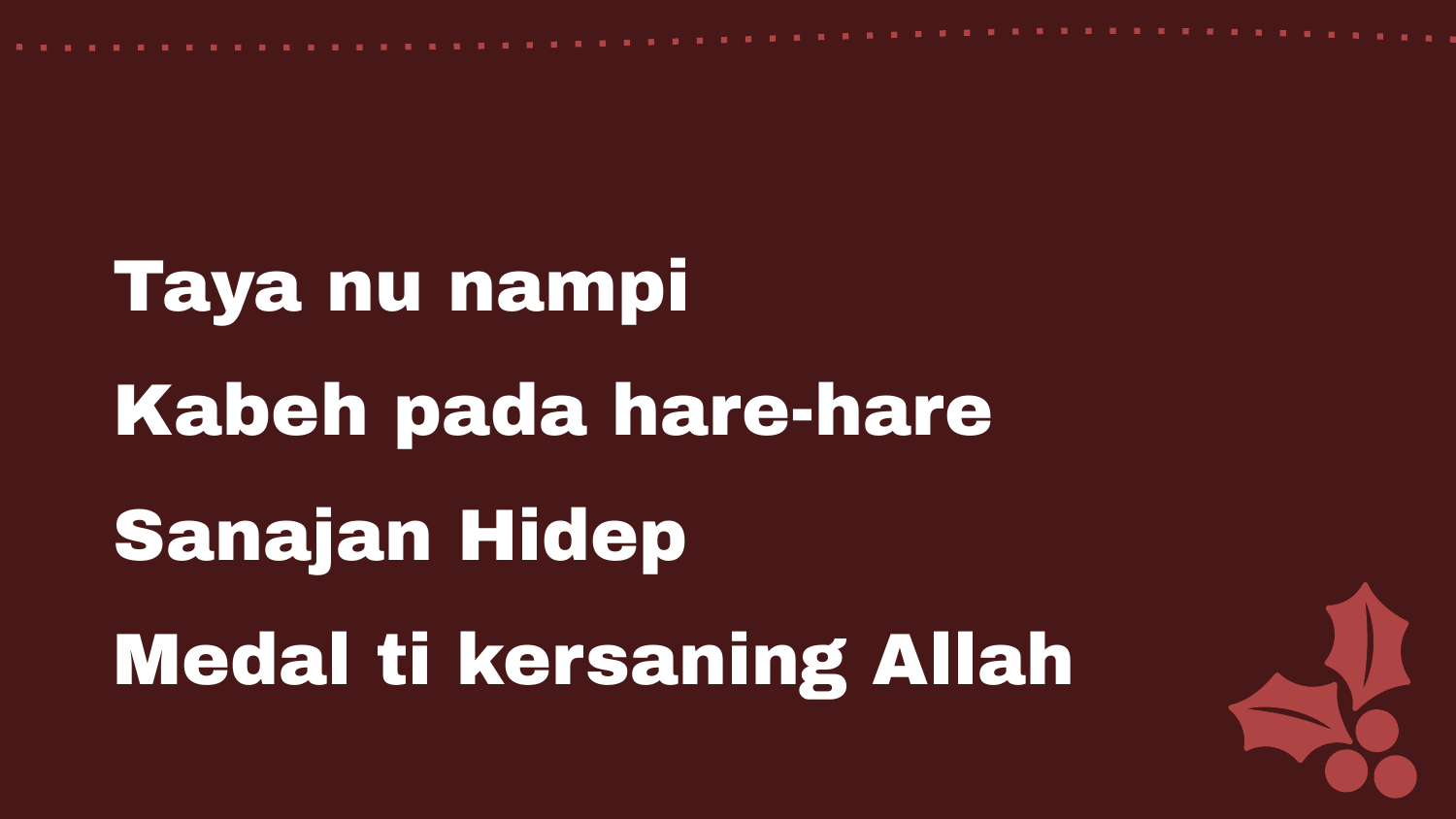

Taya nu nampi
Kabeh pada hare-hare
Sanajan Hidep
Medal ti kersaning Allah